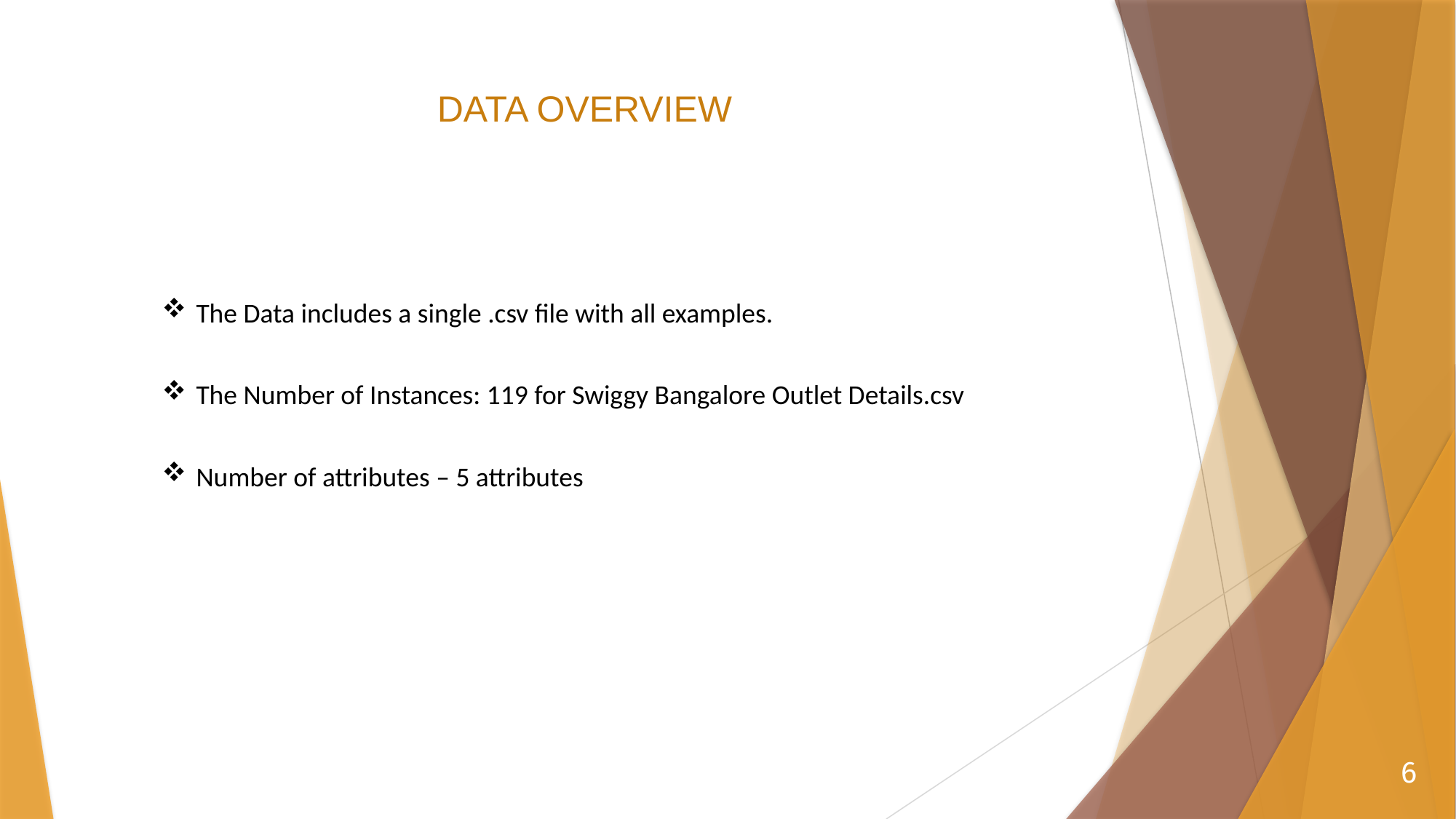

DATA OVERVIEW
The Data includes a single .csv file with all examples.
The Number of Instances: 119 for Swiggy Bangalore Outlet Details.csv
Number of attributes – 5 attributes
6